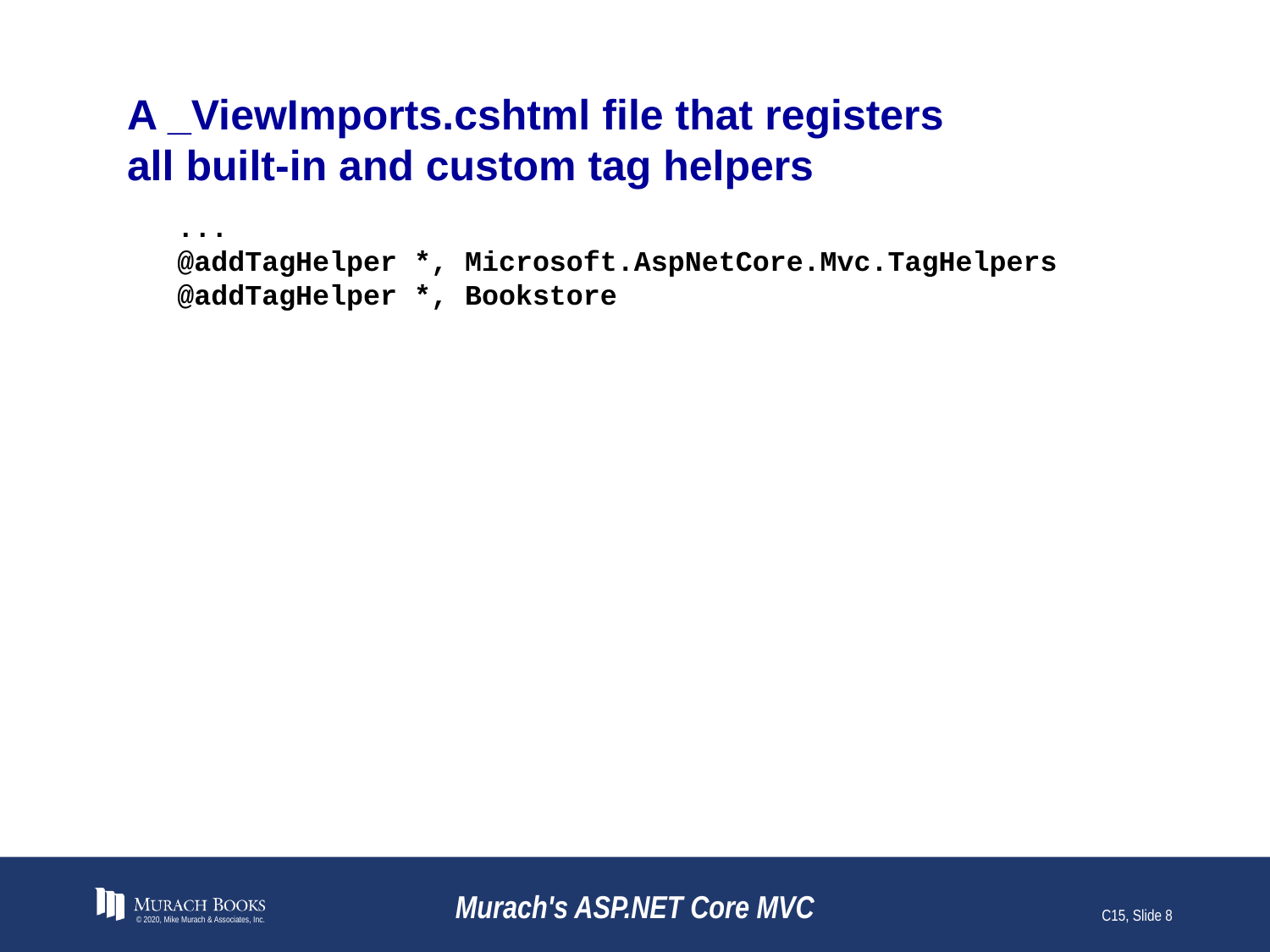

# A _ViewImports.cshtml file that registers all built-in and custom tag helpers
...
@addTagHelper *, Microsoft.AspNetCore.Mvc.TagHelpers
@addTagHelper *, Bookstore

© 2020, Mike Murach & Associates, Inc.
Murach's ASP.NET Core MVC

C15, Slide 8